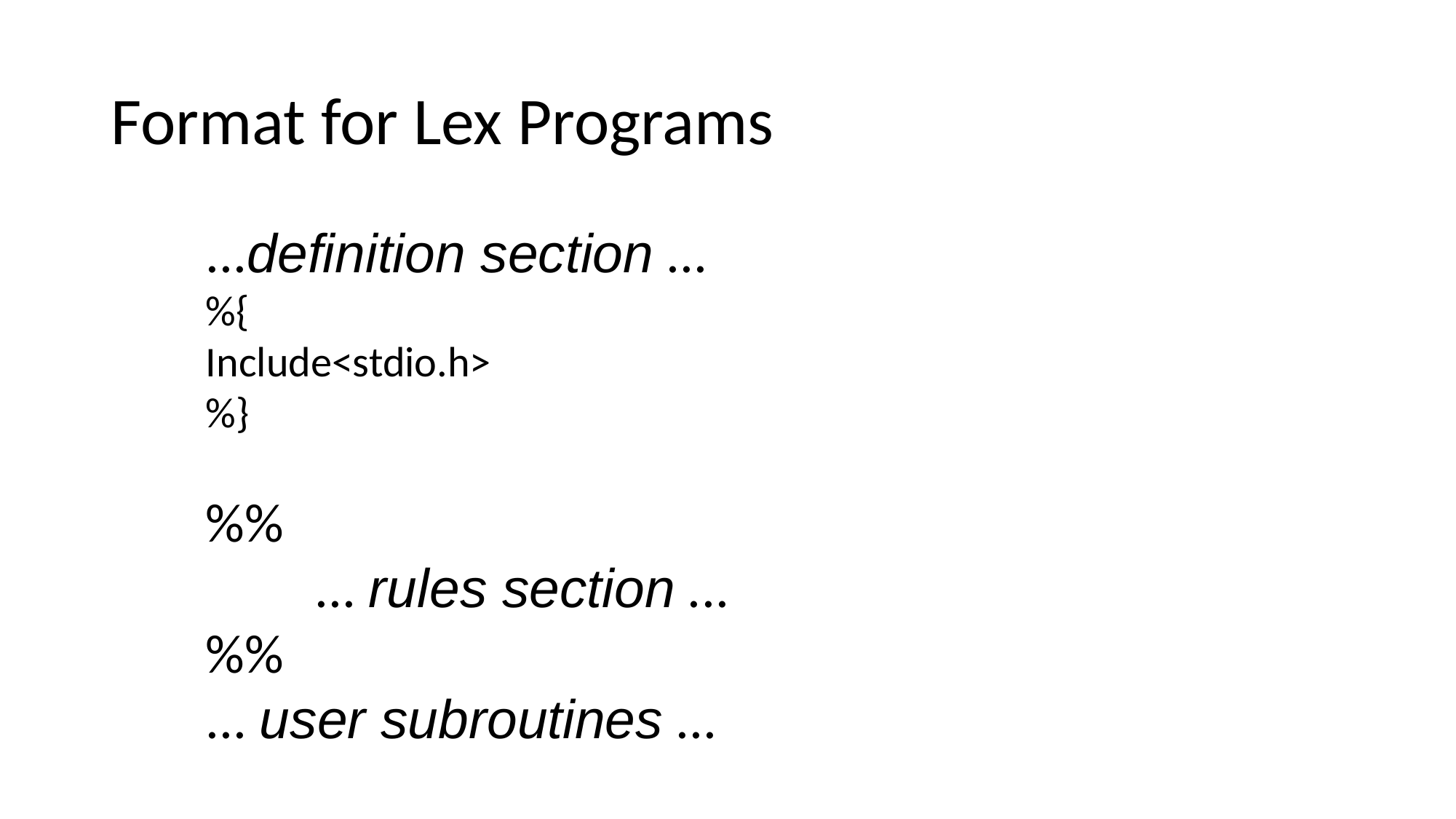

# Format for Lex Programs
...definition section ...
%{
Include<stdio.h>
%}

%%
	... rules section ...
%%
... user subroutines ...